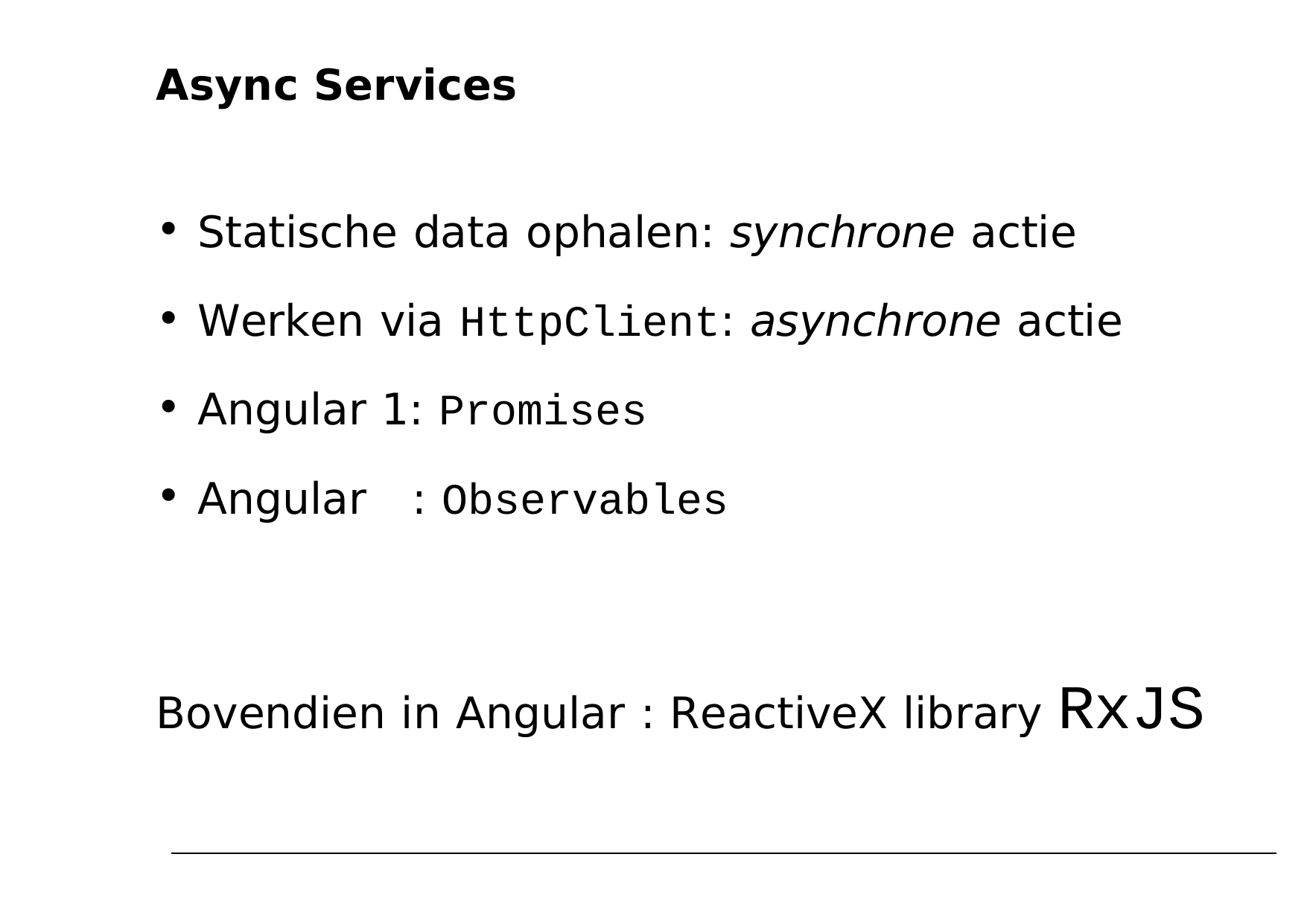

Async Services
Statische data ophalen: synchrone actie
Werken via HttpClient: asynchrone actie
Angular 1: Promises
Angular   : Observables
Bovendien in Angular : ReactiveX library RxJS